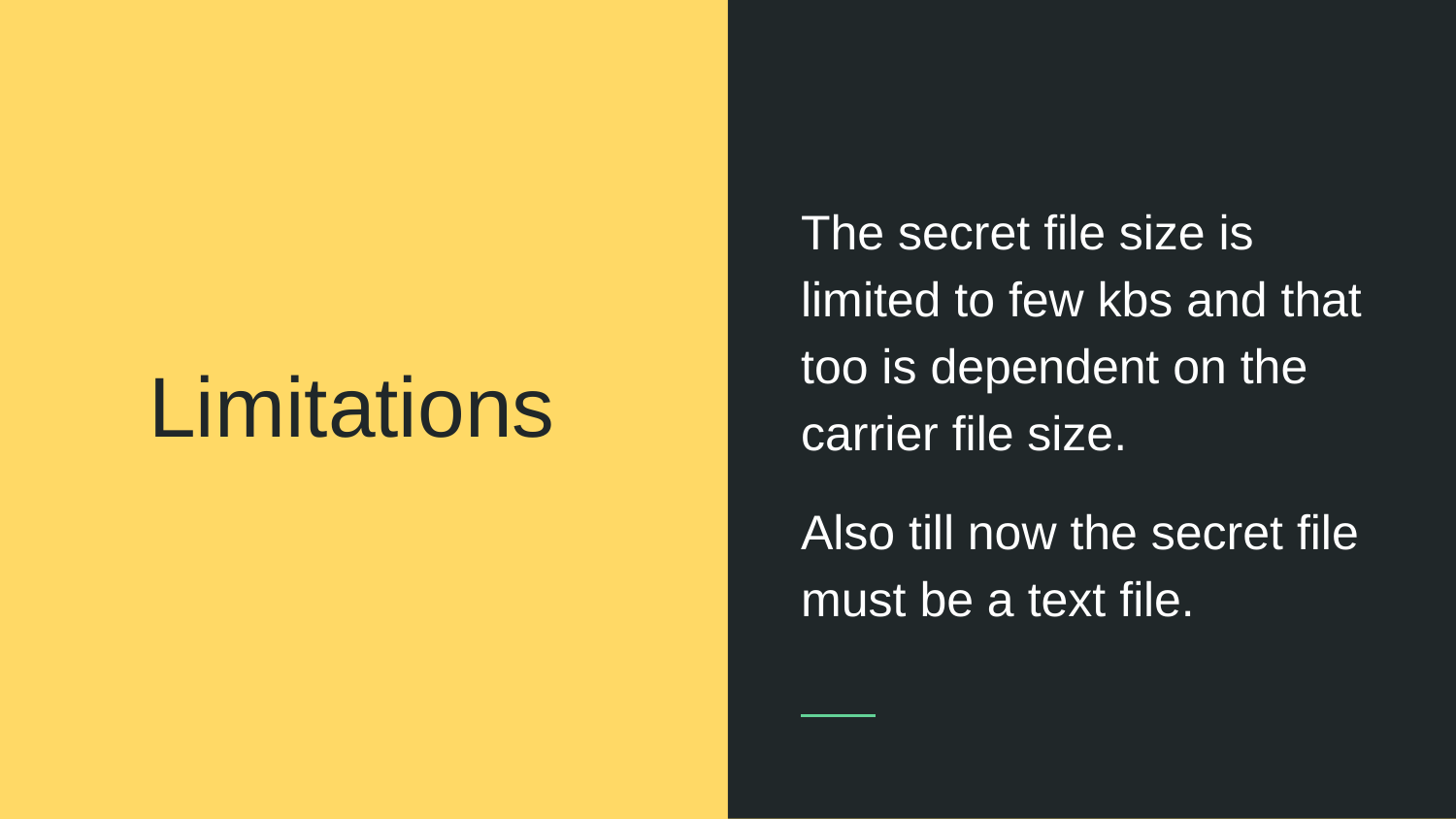

The secret file size is limited to few kbs and that too is dependent on the carrier file size.
Also till now the secret file must be a text file.
# Limitations